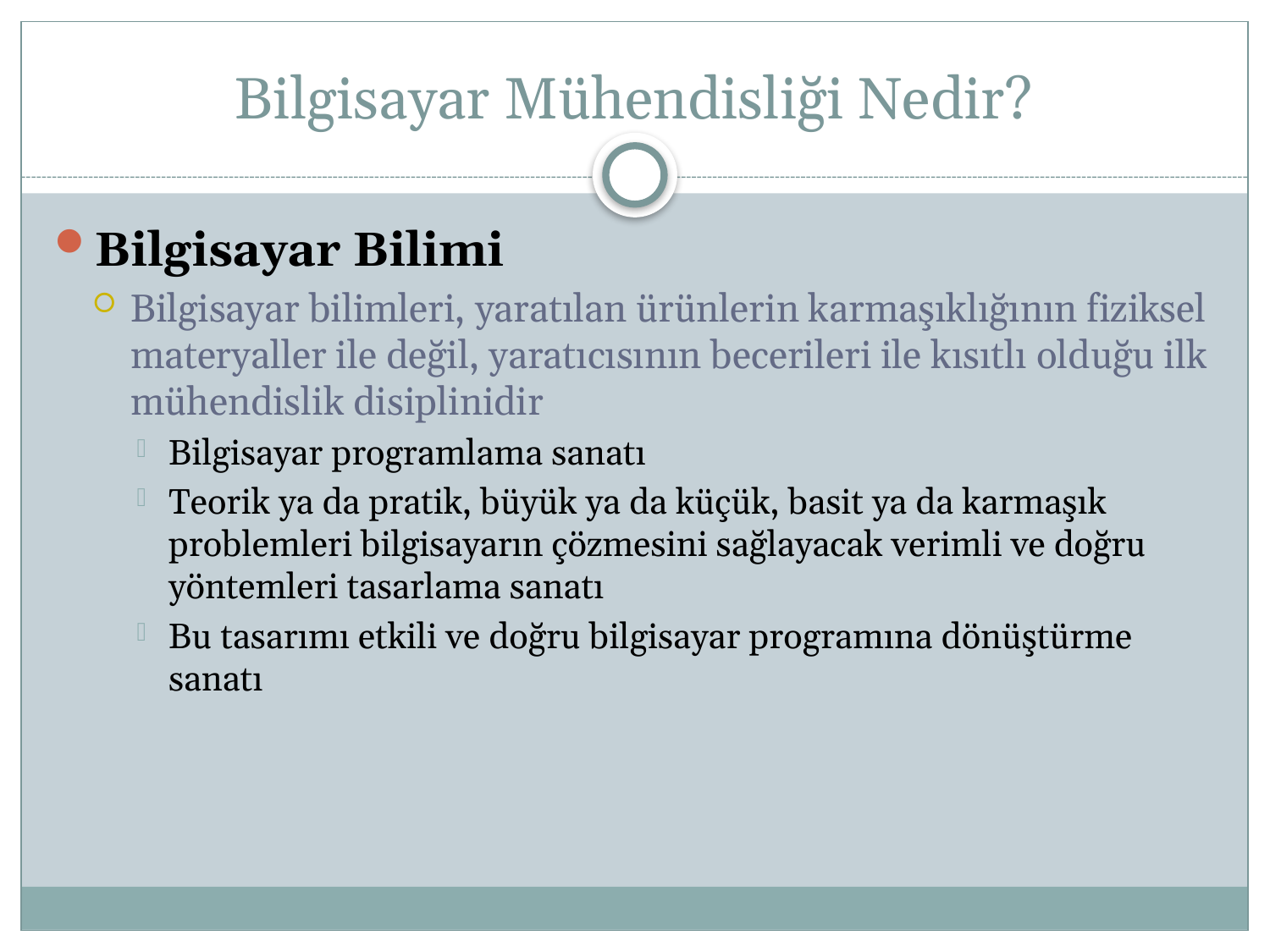

# Bilgisayar Mühendisliği Nedir?
Bilgisayar Bilimi
Bilgisayar bilimleri, yaratılan ürünlerin karmaşıklığının fiziksel materyaller ile değil, yaratıcısının becerileri ile kısıtlı olduğu ilk mühendislik disiplinidir
Bilgisayar programlama sanatı
Teorik ya da pratik, büyük ya da küçük, basit ya da karmaşık problemleri bilgisayarın çözmesini sağlayacak verimli ve doğru yöntemleri tasarlama sanatı
Bu tasarımı etkili ve doğru bilgisayar programına dönüştürme sanatı